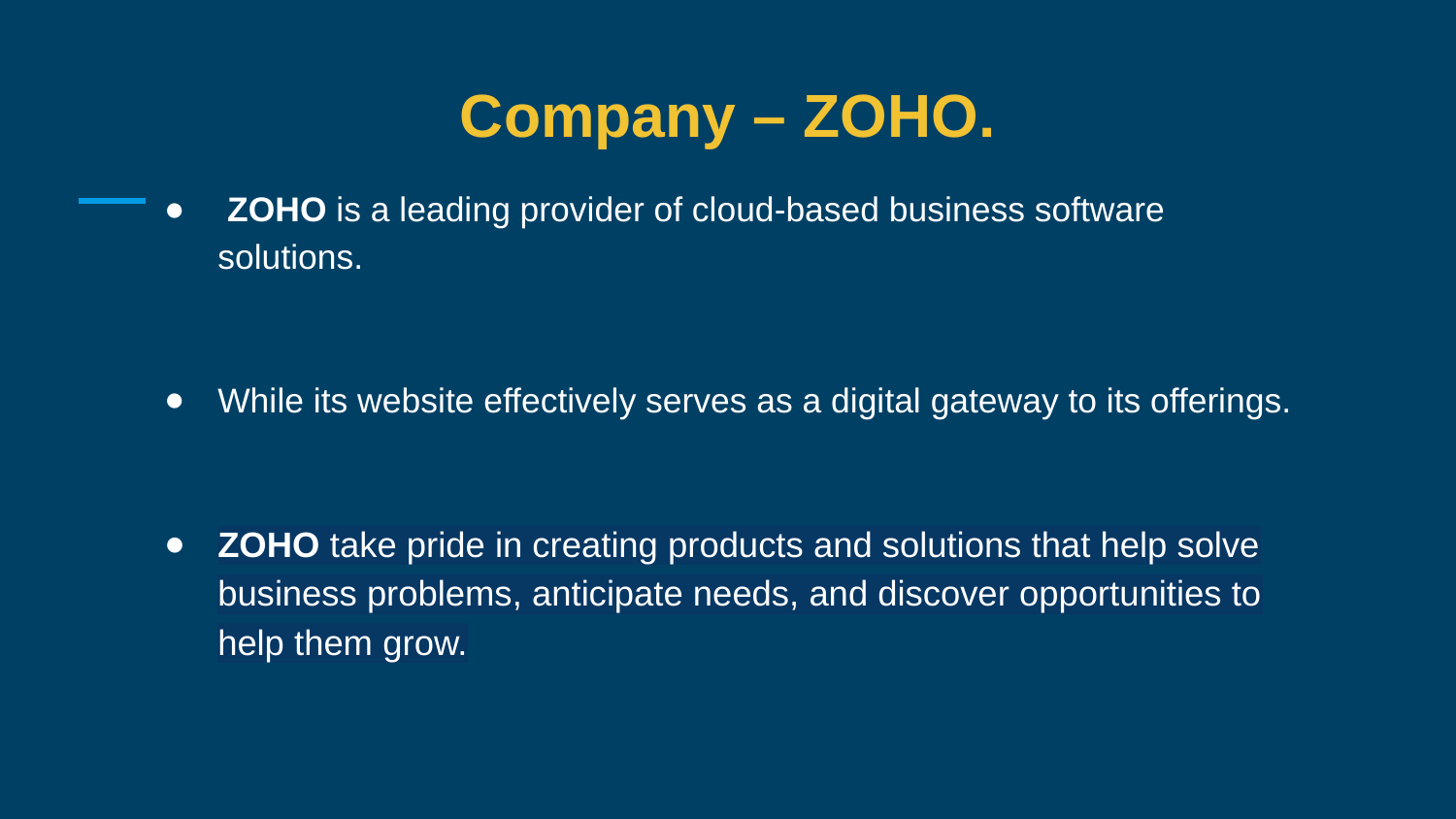

# Company – ZOHO.
 ZOHO is a leading provider of cloud-based business software solutions.

While its website effectively serves as a digital gateway to its offerings.

ZOHO take pride in creating products and solutions that help solve business problems, anticipate needs, and discover opportunities to help them grow.